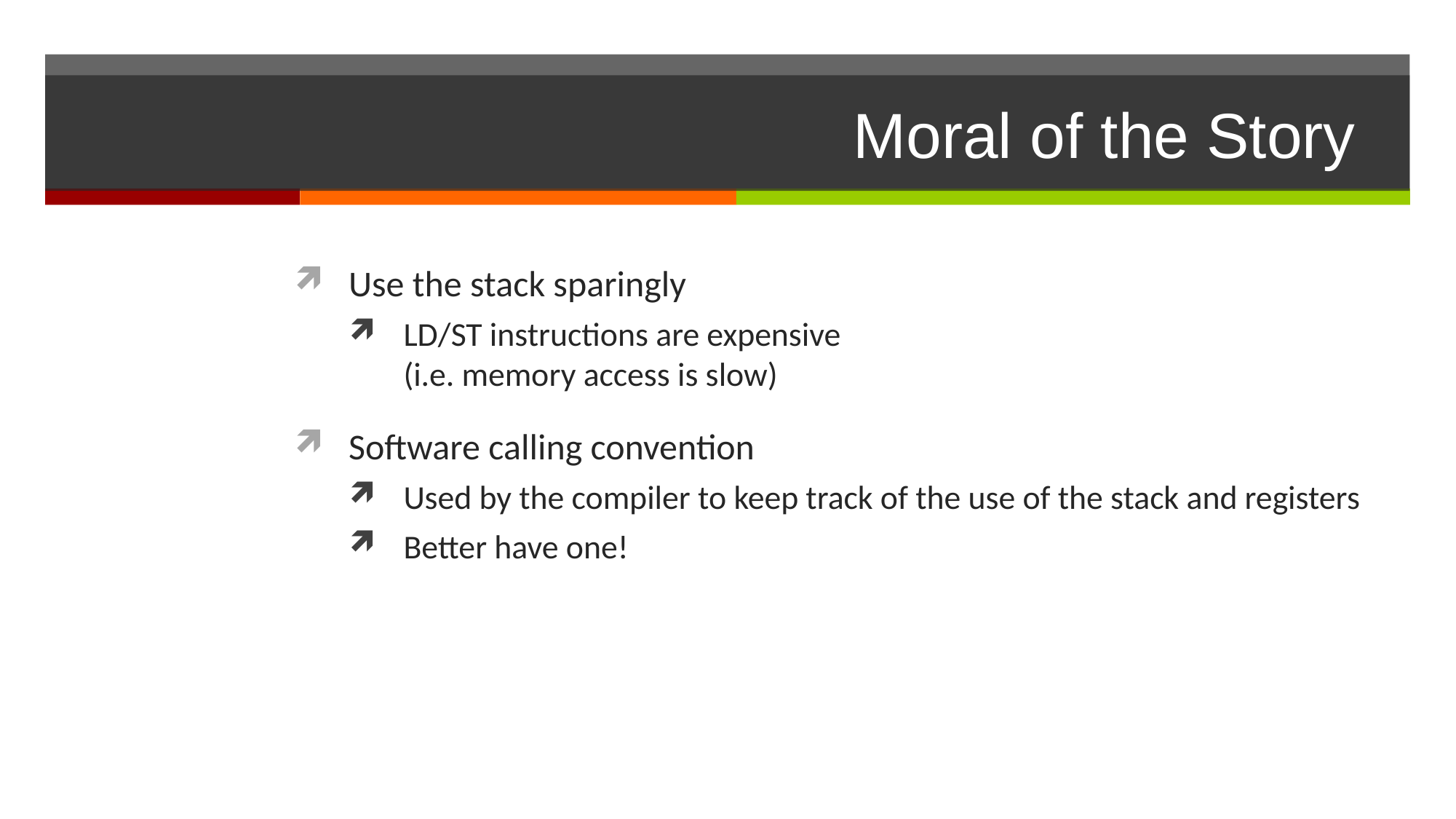

# Moral of the Story
Use the stack sparingly
LD/ST instructions are expensive
(i.e. memory access is slow)
Software calling convention
Used by the compiler to keep track of the use of the stack and registers
Better have one!